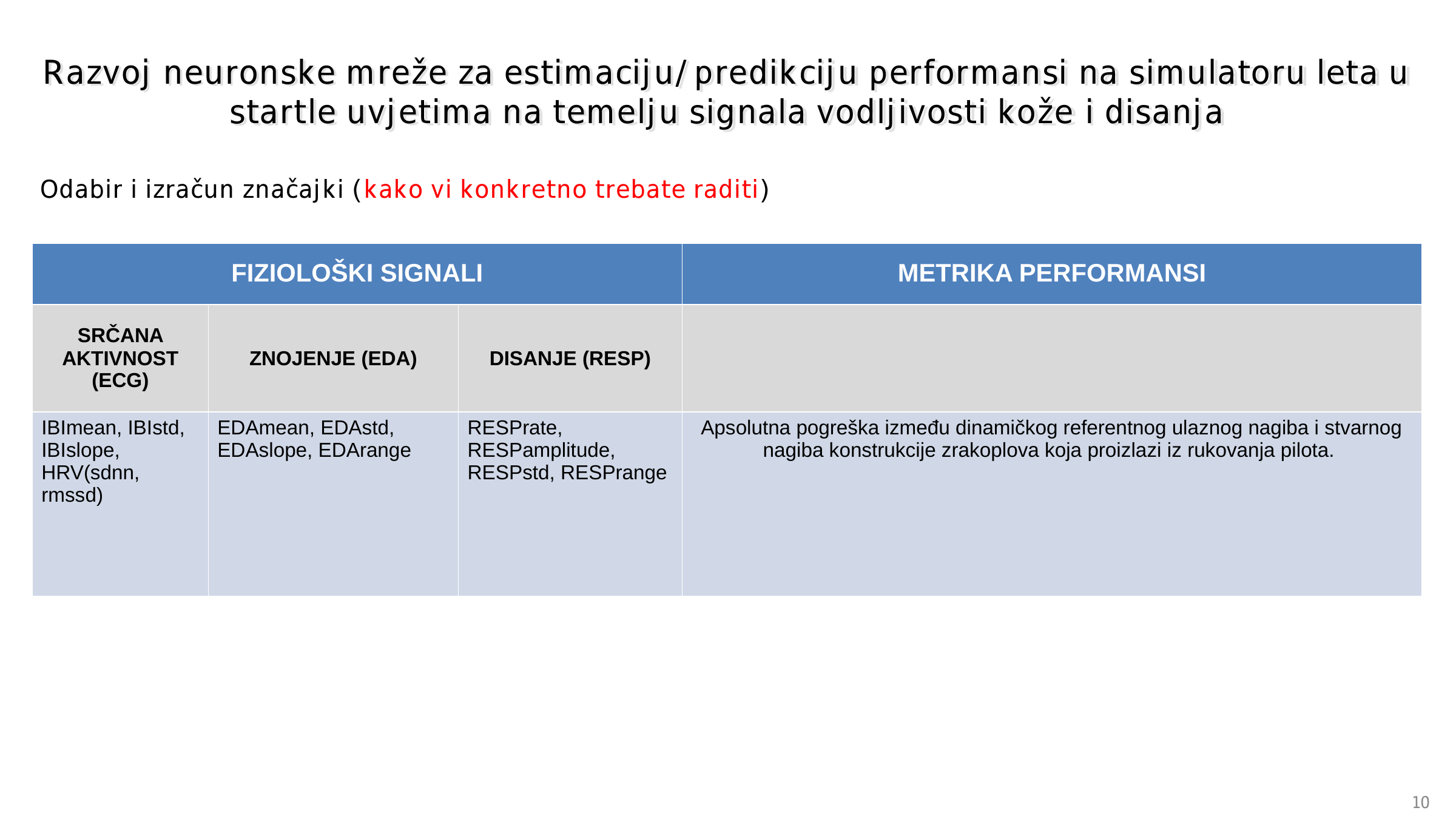

# Razvoj neuronske mreže za estimaciju/predikciju performansi na simulatoru leta u startle uvjetima na temelju signala vodljivosti kože i disanja
Odabir i izračun značajki (kako vi konkretno trebate raditi)
| FIZIOLOŠKI SIGNALI |  |  | METRIKA PERFORMANSI |
| --- | --- | --- | --- |
| SRČANA AKTIVNOST (ECG) | ZNOJENJE (EDA) | DISANJE (RESP) |  |
| IBImean, IBIstd, IBIslope, HRV(sdnn, rmssd) | EDAmean, EDAstd, EDAslope, EDArange | RESPrate, RESPamplitude, RESPstd, RESPrange | Apsolutna pogreška između dinamičkog referentnog ulaznog nagiba i stvarnog nagiba konstrukcije zrakoplova koja proizlazi iz rukovanja pilota. |
10